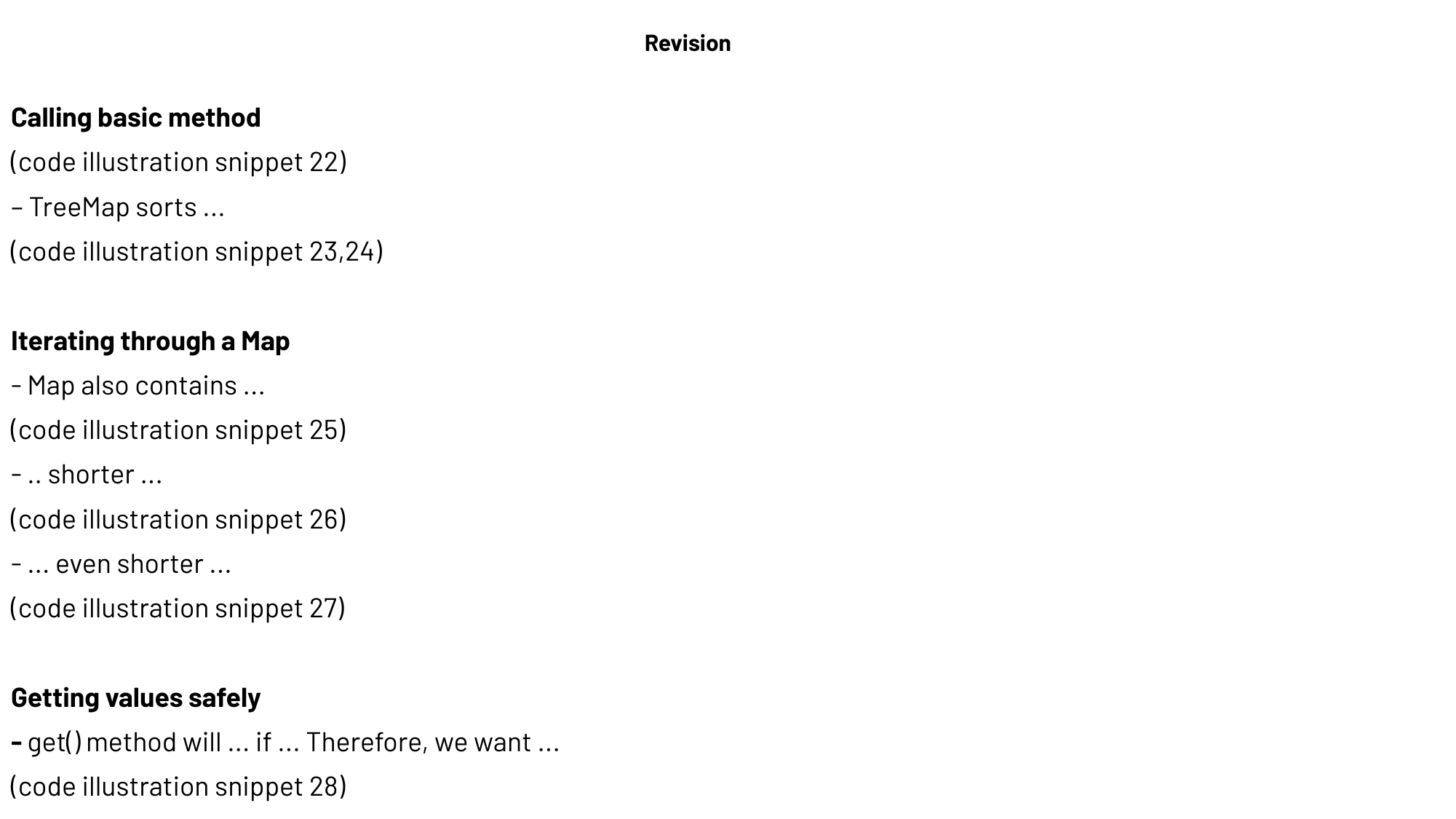

Revision
Calling basic method
(code illustration snippet 22)
– TreeMap sorts ...
(code illustration snippet 23,24)

Iterating through a Map
- Map also contains ...
(code illustration snippet 25)
- .. shorter ...
(code illustration snippet 26)
- ... even shorter ...
(code illustration snippet 27)

Getting values safely
- get() method will ... if ... Therefore, we want ...
(code illustration snippet 28)